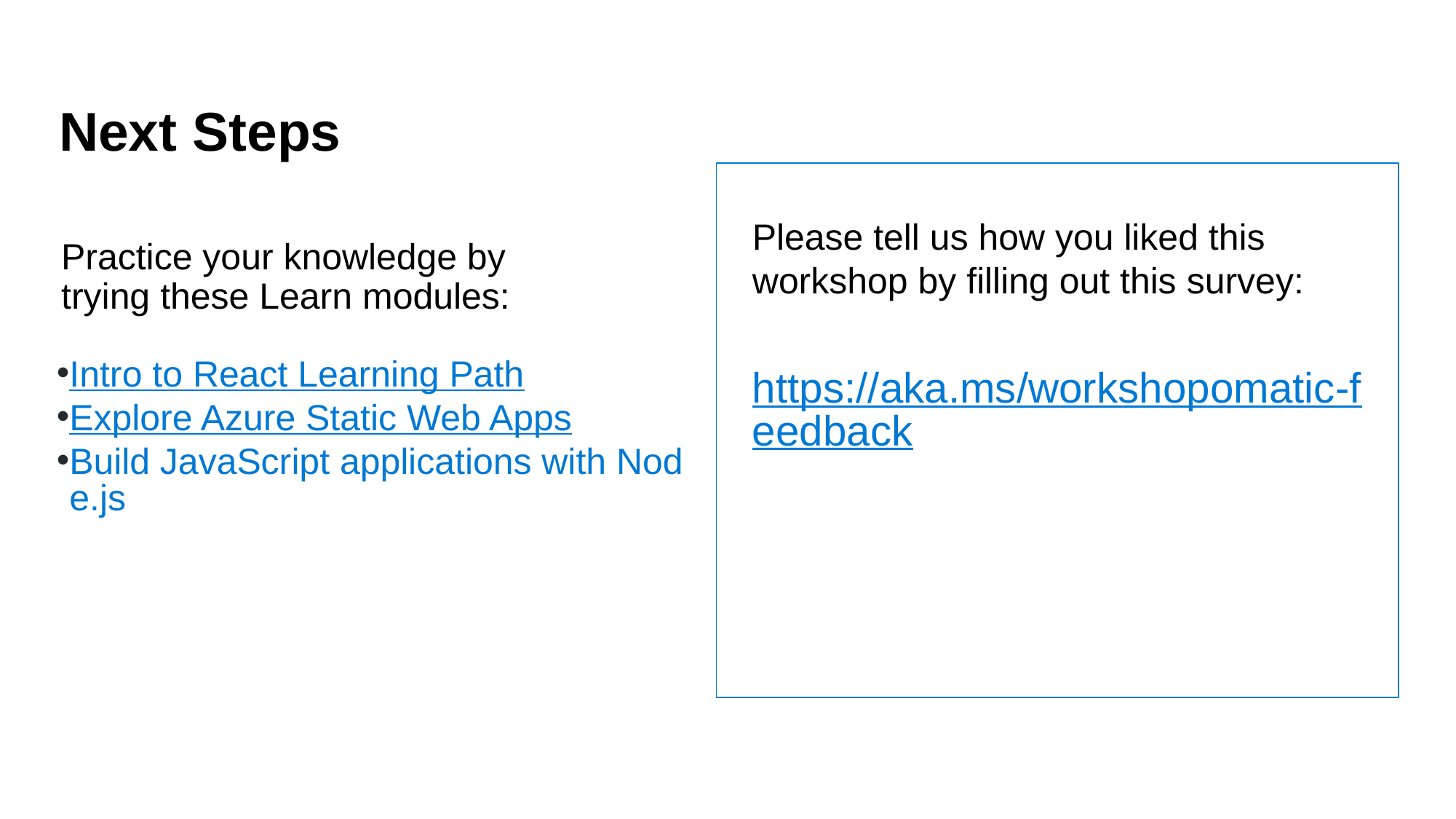

Next Steps

Please tell us how you liked this workshop by filling out this survey:
https://aka.ms/workshopomatic-feedback

Practice your knowledge by trying these Learn modules:

Intro to React Learning Path
Explore Azure Static Web Apps
Build JavaScript applications with Node.js